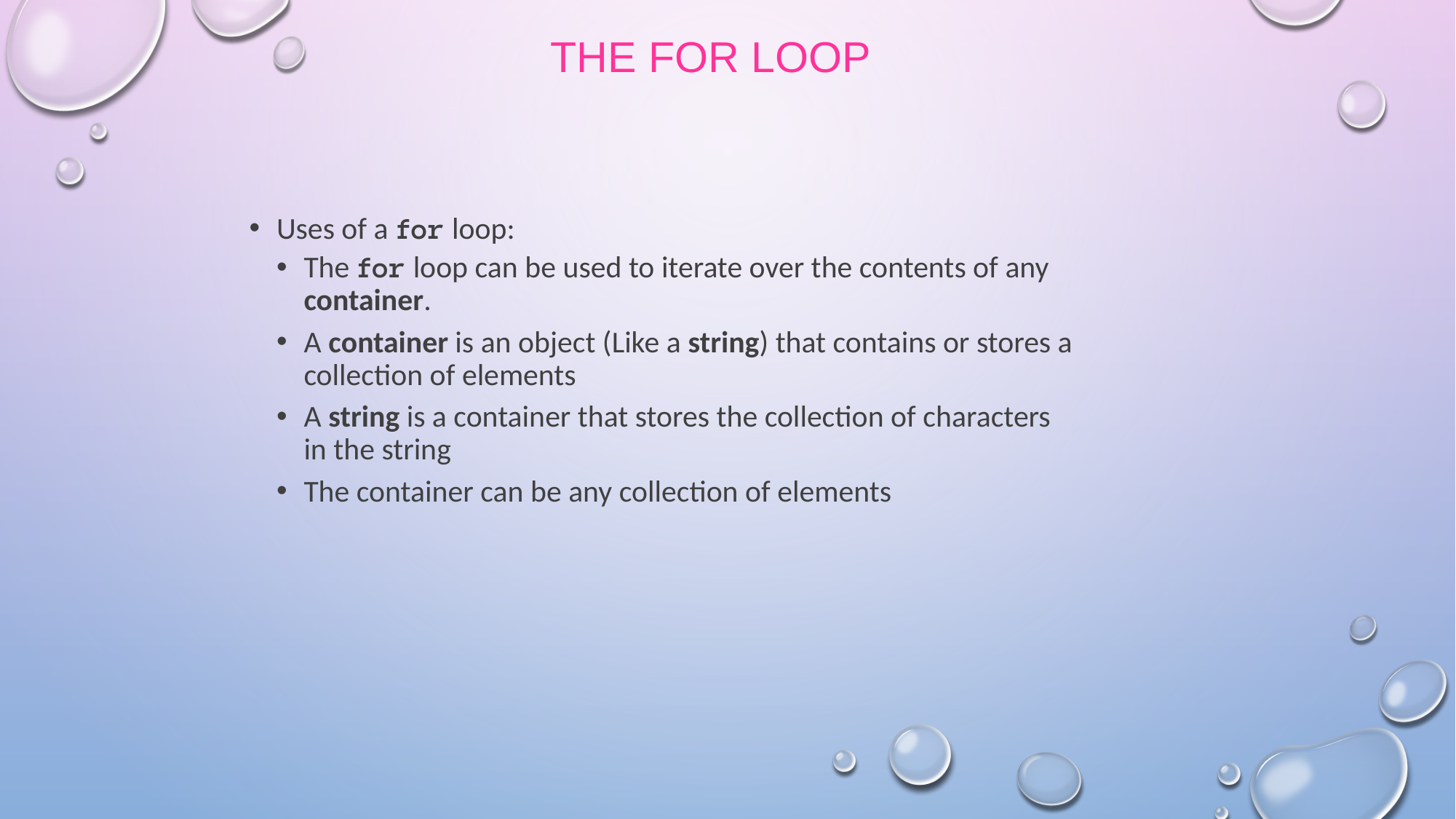

# The for loop
Uses of a for loop:
The for loop can be used to iterate over the contents of any container.
A container is an object (Like a string) that contains or stores a collection of elements
A string is a container that stores the collection of characters in the string
The container can be any collection of elements